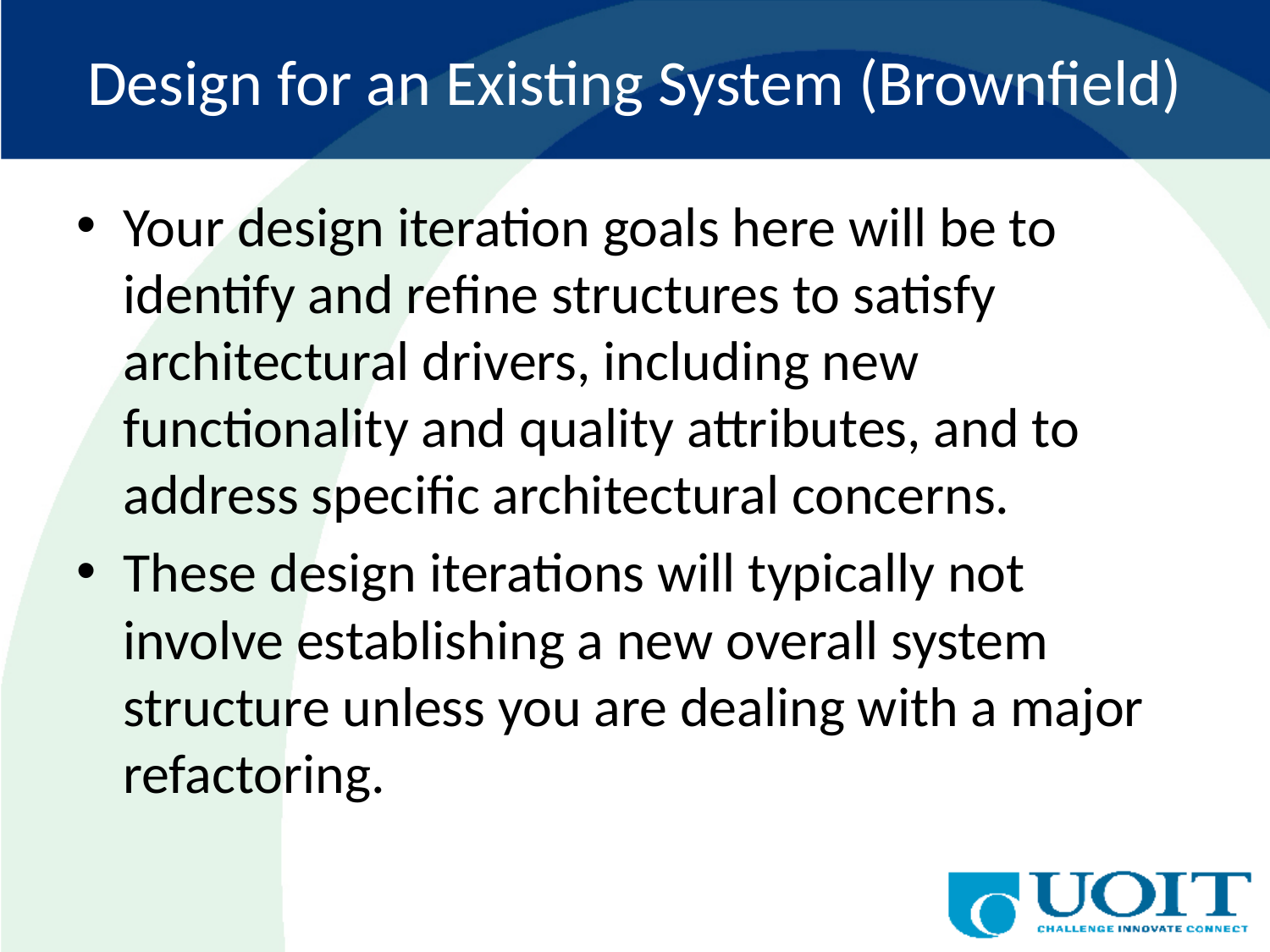

# Design for an Existing System (Brownfield)
Your design iteration goals here will be to identify and refine structures to satisfy architectural drivers, including new functionality and quality attributes, and to address specific architectural concerns.
These design iterations will typically not involve establishing a new overall system structure unless you are dealing with a major refactoring.